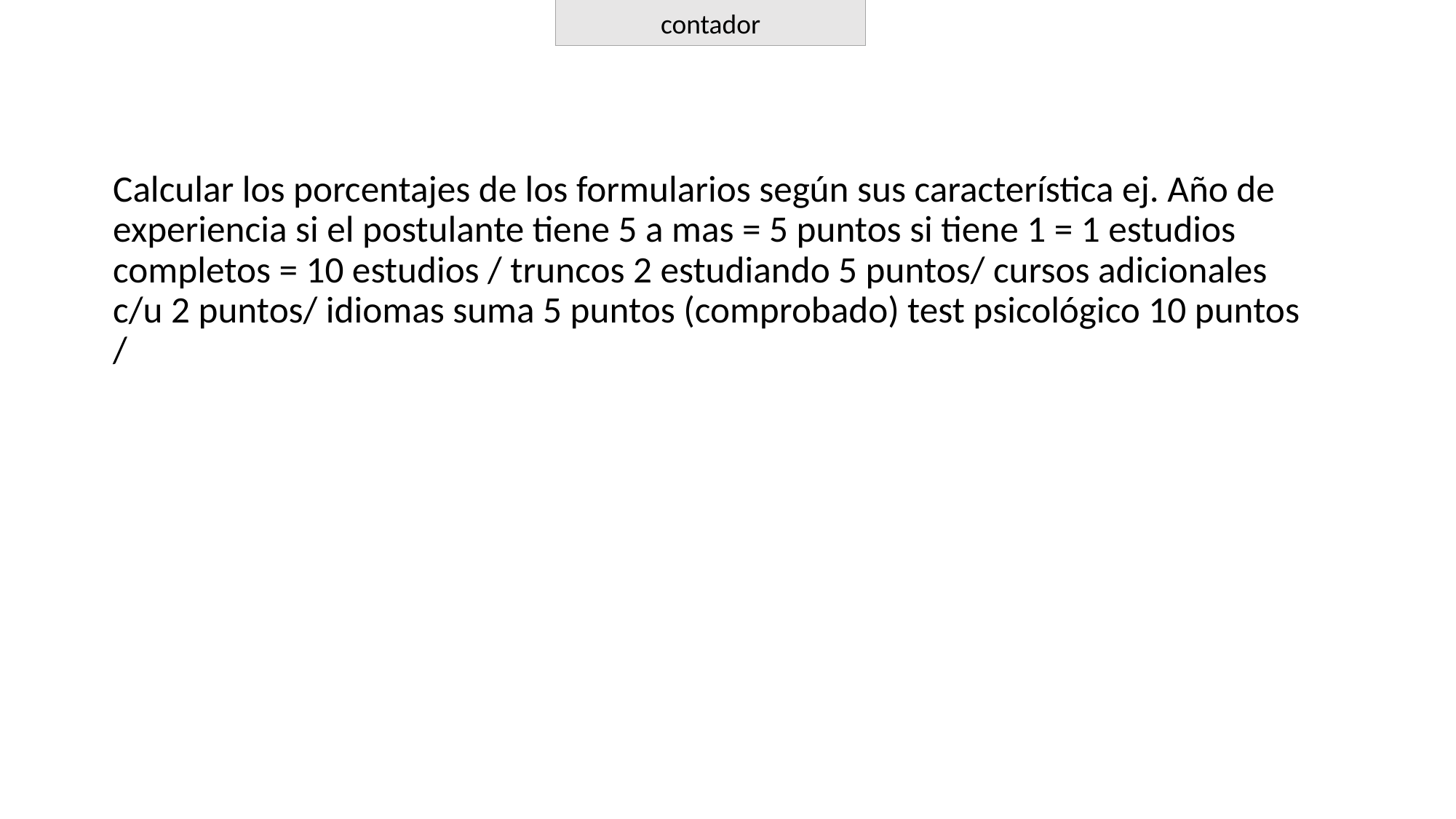

contador
Calcular los porcentajes de los formularios según sus característica ej. Año de experiencia si el postulante tiene 5 a mas = 5 puntos si tiene 1 = 1 estudios completos = 10 estudios / truncos 2 estudiando 5 puntos/ cursos adicionales c/u 2 puntos/ idiomas suma 5 puntos (comprobado) test psicológico 10 puntos /